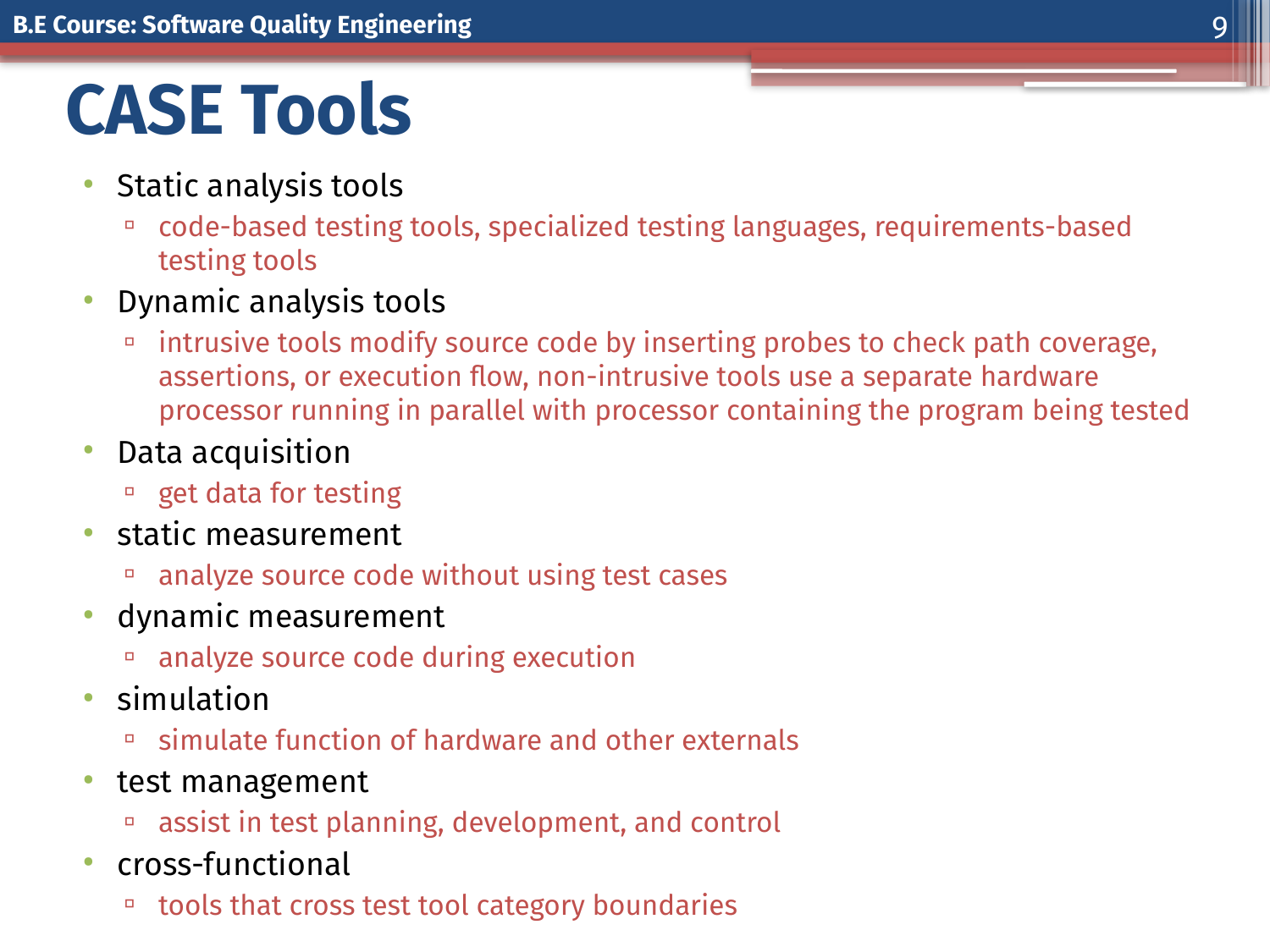

9
# CASE Tools
Static analysis tools
code-based testing tools, specialized testing languages, requirements-based testing tools
Dynamic analysis tools
intrusive tools modify source code by inserting probes to check path coverage, assertions, or execution flow, non-intrusive tools use a separate hardware processor running in parallel with processor containing the program being tested
Data acquisition
get data for testing
static measurement
analyze source code without using test cases
dynamic measurement
analyze source code during execution
simulation
simulate function of hardware and other externals
test management
assist in test planning, development, and control
cross-functional
tools that cross test tool category boundaries